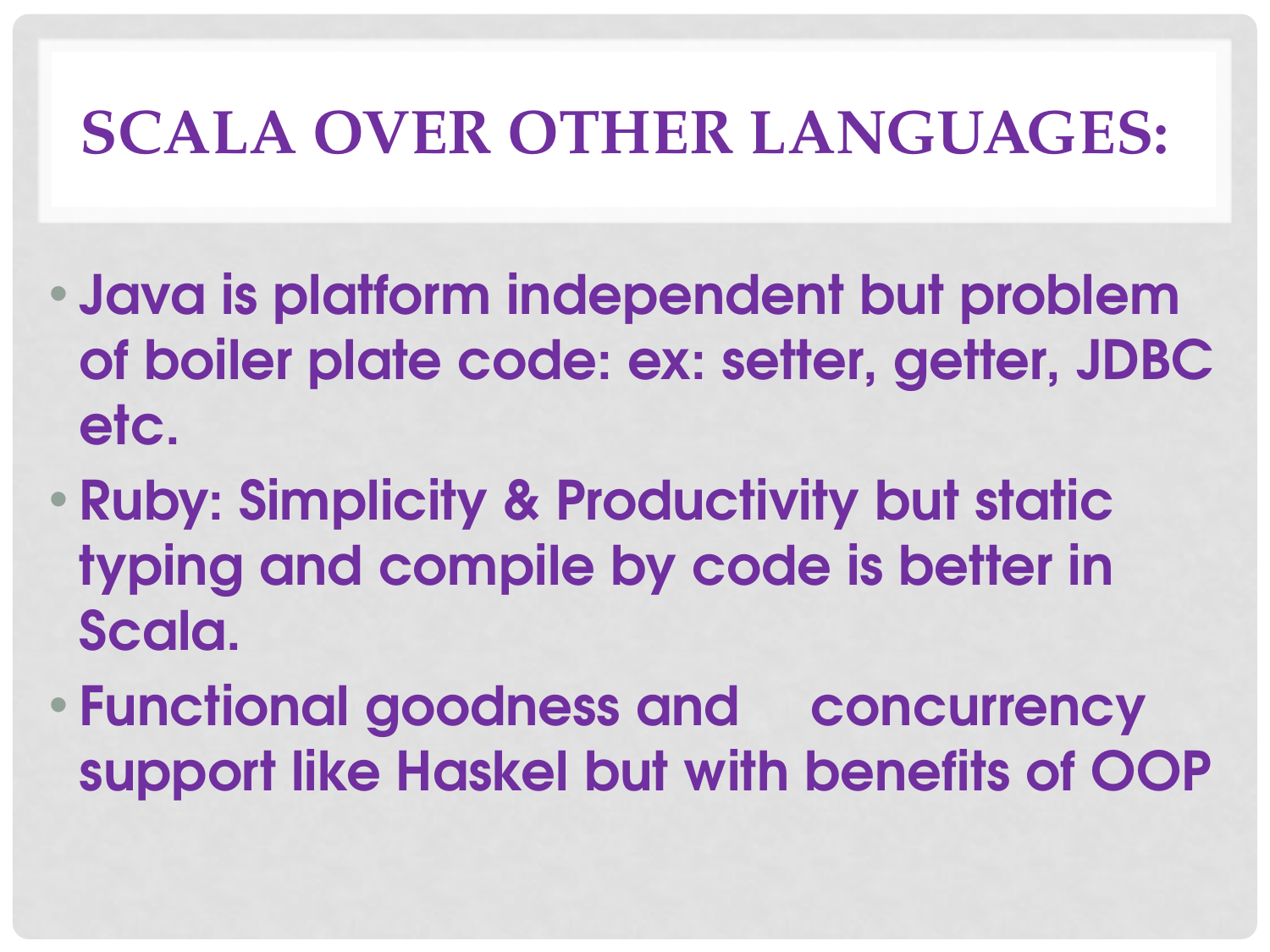

# Scala Over other languages:
Java is platform independent but problem of boiler plate code: ex: setter, getter, JDBC etc.
Ruby: Simplicity & Productivity but static typing and compile by code is better in Scala.
Functional goodness and 	concurrency support like Haskel but with benefits of OOP